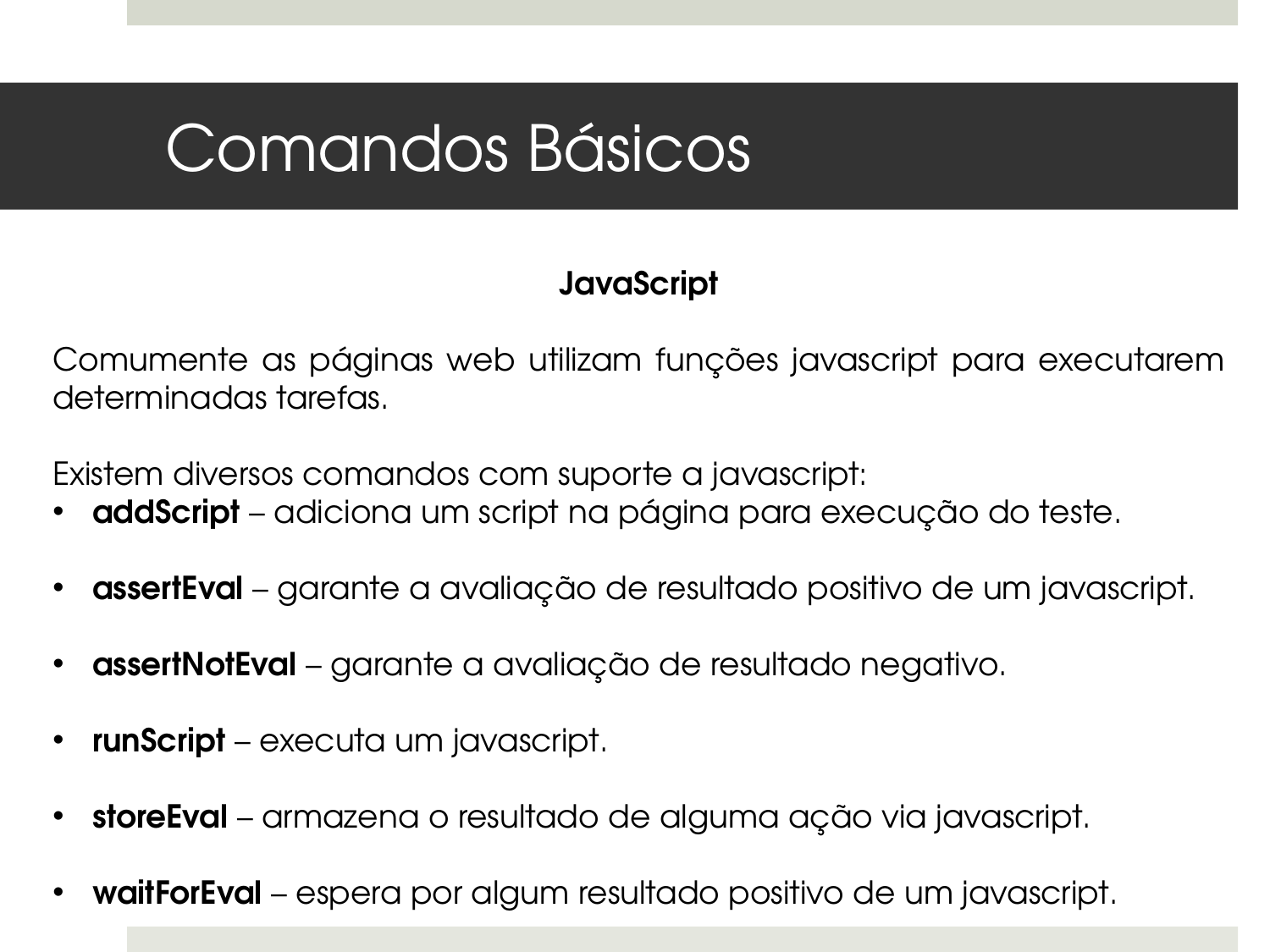

# Comandos Básicos
JavaScript

Comumente as páginas web utilizam funções javascript para executarem determinadas tarefas.

Existem diversos comandos com suporte a javascript:
addScript – adiciona um script na página para execução do teste.

assertEval – garante a avaliação de resultado positivo de um javascript.

assertNotEval – garante a avaliação de resultado negativo.

runScript – executa um javascript.

storeEval – armazena o resultado de alguma ação via javascript.

waitForEval – espera por algum resultado positivo de um javascript.